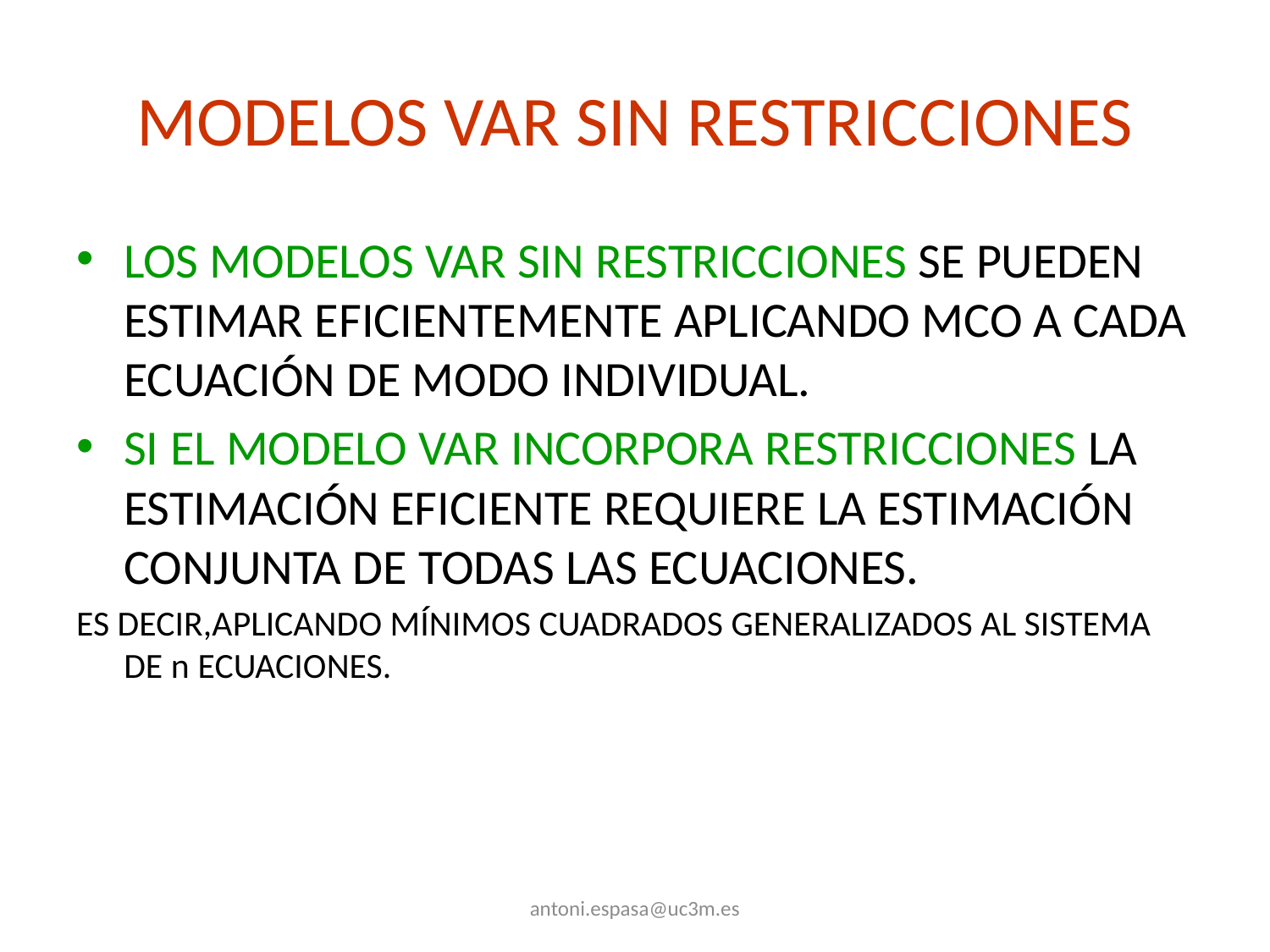

# MODELOS VAR SIN RESTRICCIONES
LOS MODELOS VAR SIN RESTRICCIONES SE PUEDEN ESTIMAR EFICIENTEMENTE APLICANDO MCO A CADA ECUACIÓN DE MODO INDIVIDUAL.
SI EL MODELO VAR INCORPORA RESTRICCIONES LA ESTIMACIÓN EFICIENTE REQUIERE LA ESTIMACIÓN CONJUNTA DE TODAS LAS ECUACIONES.
ES DECIR,APLICANDO MÍNIMOS CUADRADOS GENERALIZADOS AL SISTEMA DE n ECUACIONES.
antoni.espasa@uc3m.es